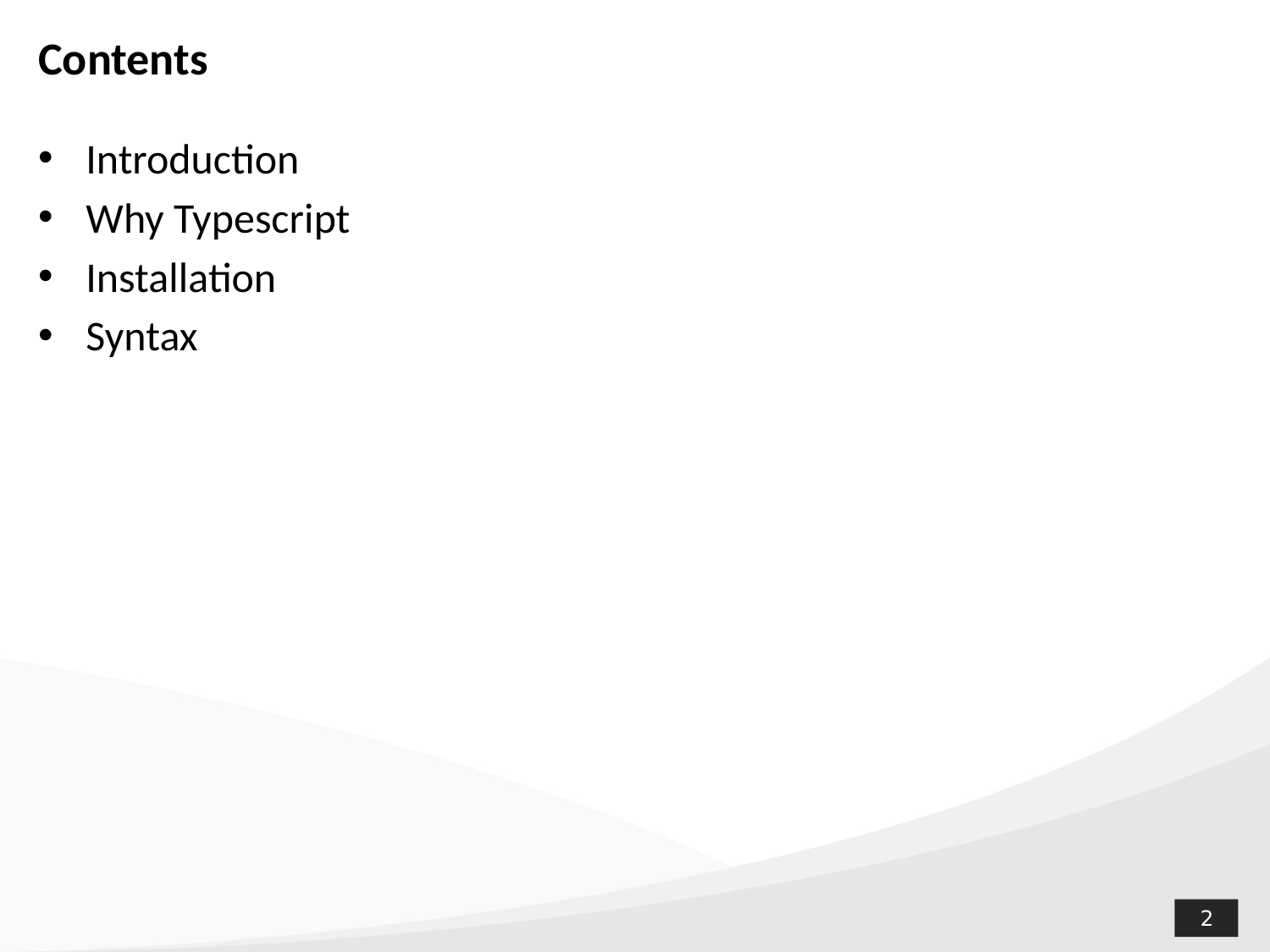

# Contents
Introduction
Why Typescript
Installation
Syntax